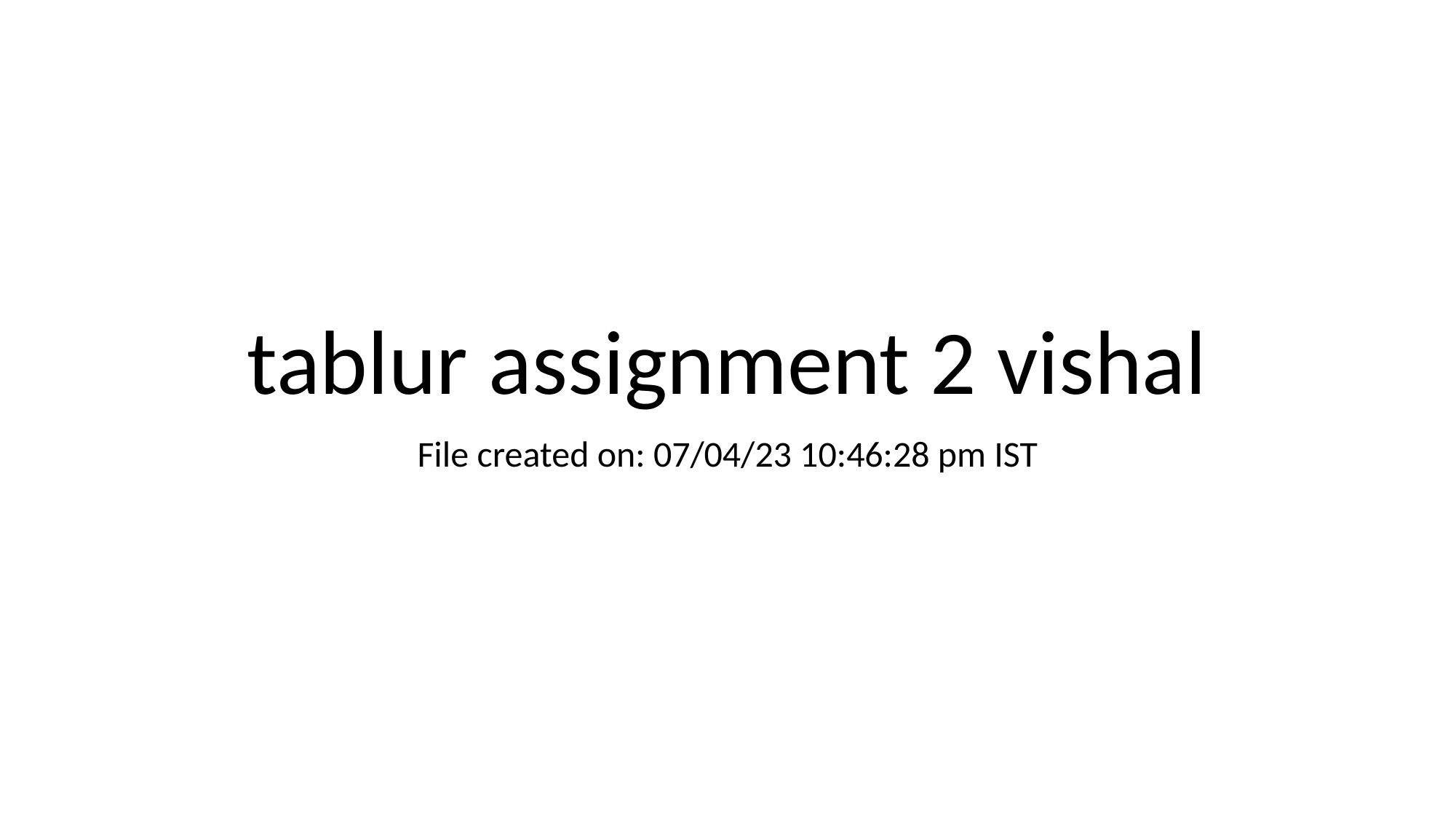

# tablur assignment 2 vishal
File created on: 07/04/23 10:46:28 pm IST